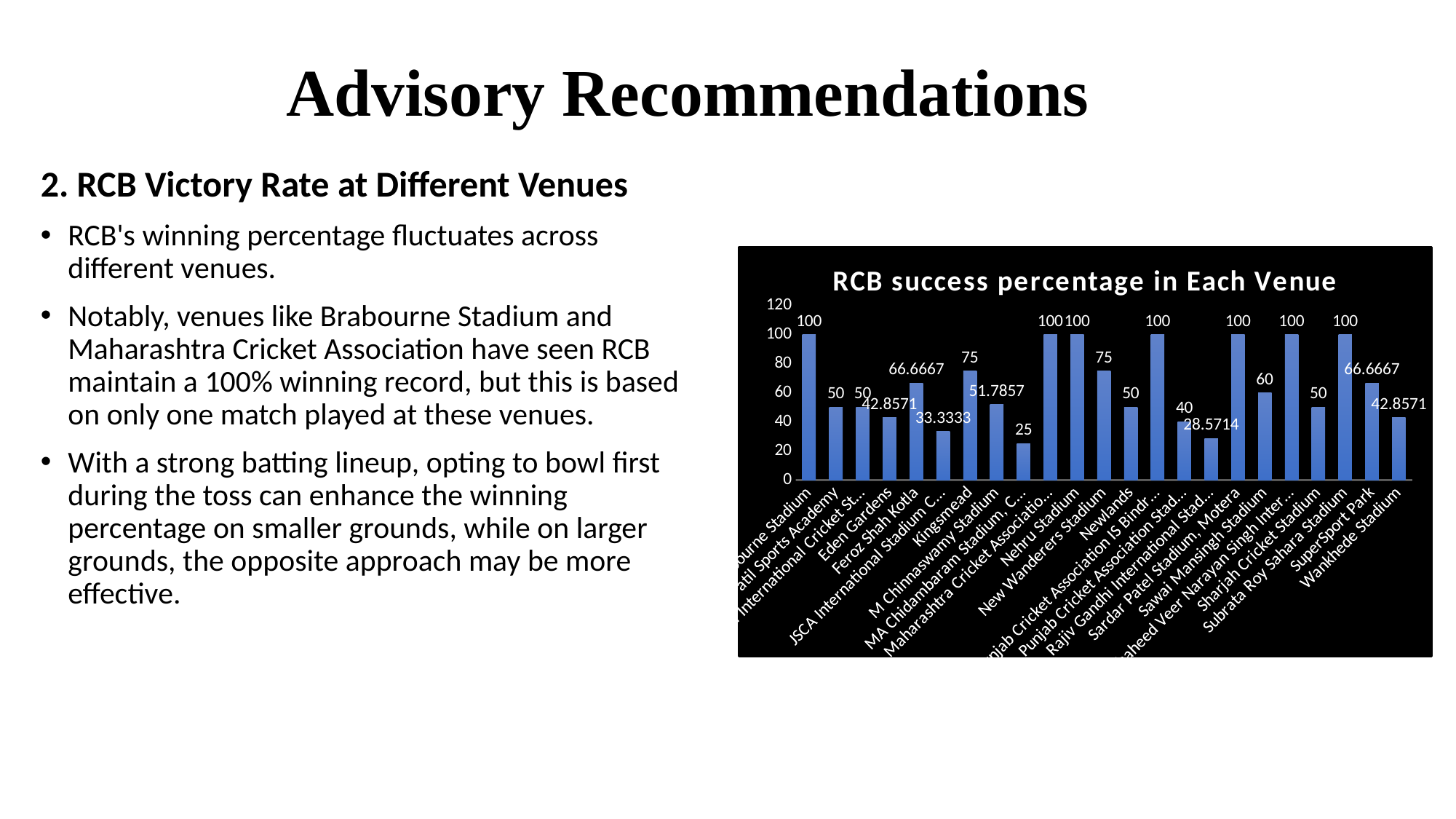

# Advisory Recommendations
2. RCB Victory Rate at Different Venues
RCB's winning percentage fluctuates across different venues.
Notably, venues like Brabourne Stadium and Maharashtra Cricket Association have seen RCB maintain a 100% winning record, but this is based on only one match played at these venues.
With a strong batting lineup, opting to bowl first during the toss can enhance the winning percentage on smaller grounds, while on larger grounds, the opposite approach may be more effective.

### Chart: RCB success percentage in Each Venue

| Category | Total |
|---|---|
| Brabourne Stadium | 100.0 |
| Dr DY Patil Sports Academy | 50.0 |
| Dubai International Cricket Stadium | 50.0 |
| Eden Gardens | 42.8571 |
| Feroz Shah Kotla | 66.6667 |
| JSCA International Stadium Complex | 33.3333 |
| Kingsmead | 75.0 |
| M Chinnaswamy Stadium | 51.7857 |
| MA Chidambaram Stadium, Chepauk | 25.0 |
| Maharashtra Cricket Association Stadium | 100.0 |
| Nehru Stadium | 100.0 |
| New Wanderers Stadium | 75.0 |
| Newlands | 50.0 |
| Punjab Cricket Association IS Bindra Stadium, Mohali | 100.0 |
| Punjab Cricket Association Stadium, Mohali | 40.0 |
| Rajiv Gandhi International Stadium, Uppal | 28.5714 |
| Sardar Patel Stadium, Motera | 100.0 |
| Sawai Mansingh Stadium | 60.0 |
| Shaheed Veer Narayan Singh International Stadium | 100.0 |
| Sharjah Cricket Stadium | 50.0 |
| Subrata Roy Sahara Stadium | 100.0 |
| SuperSport Park | 66.6667 |
| Wankhede Stadium | 42.8571 |